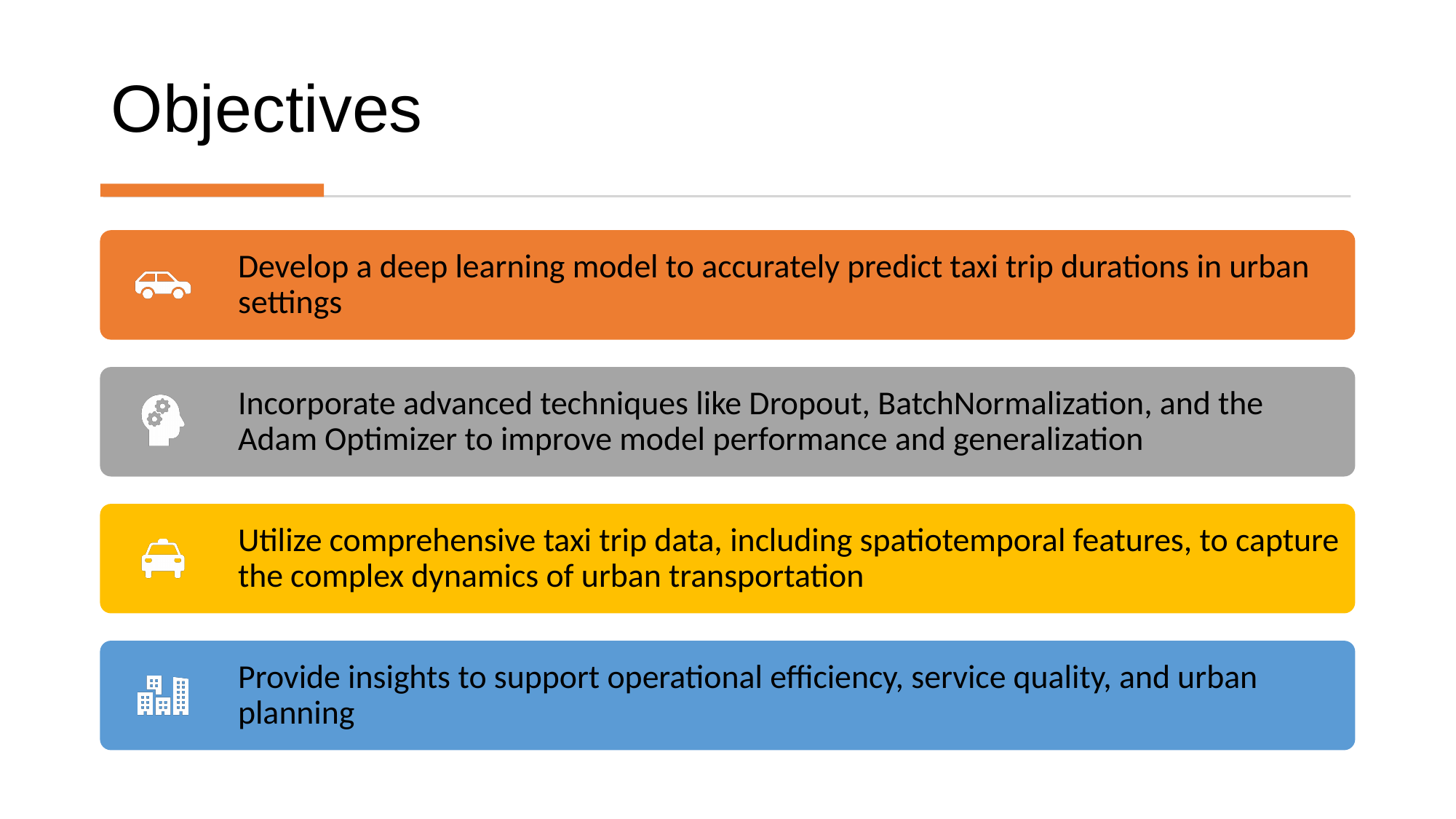

# Objectives

Develop a deep learning model to accurately predict taxi trip durations in urban settings
Incorporate advanced techniques like Dropout, BatchNormalization, and the Adam Optimizer to improve model performance and generalization
Utilize comprehensive taxi trip data, including spatiotemporal features, to capture the complex dynamics of urban transportation
Provide insights to support operational efficiency, service quality, and urban planning